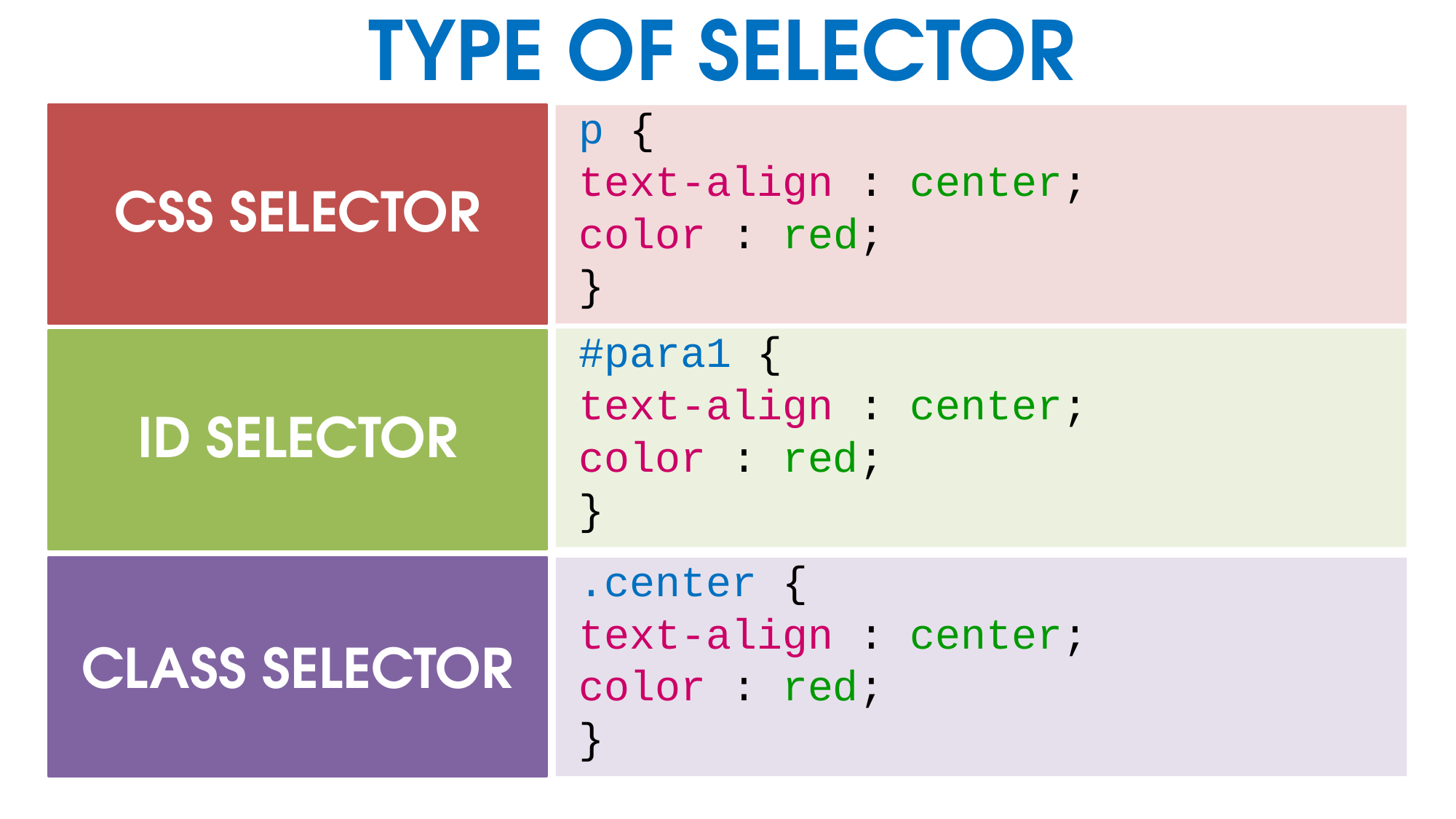

TYPE OF SELECTOR

CSS SELECTOR
p {
text-align : center;
color : red;
}
#para1 {
text-align : center;
color : red;
}

ID SELECTOR

CLASS SELECTOR
.center {
text-align : center;
color : red;
}